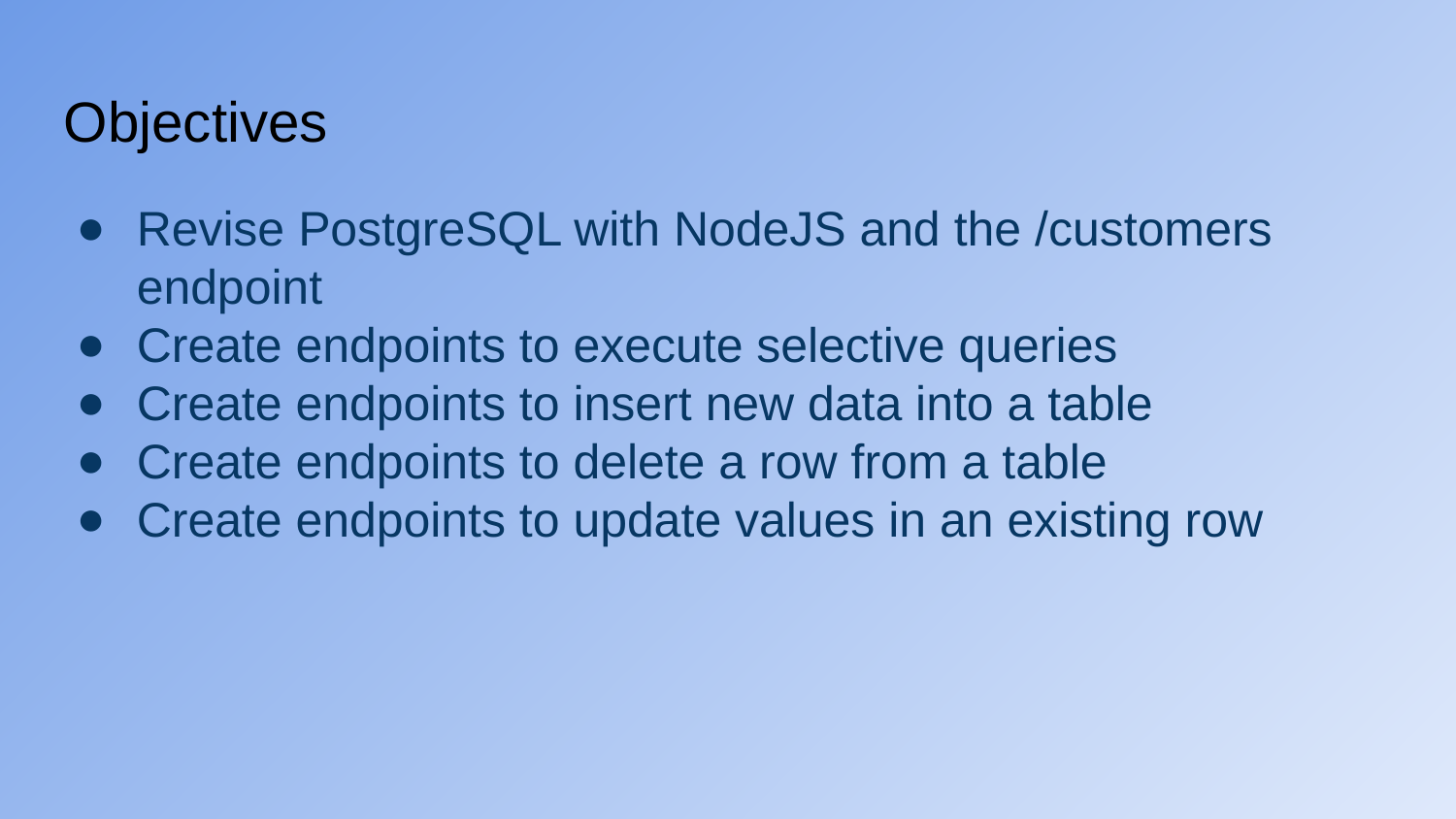

Objectives
Revise PostgreSQL with NodeJS and the /customers endpoint
Create endpoints to execute selective queries
Create endpoints to insert new data into a table
Create endpoints to delete a row from a table
Create endpoints to update values in an existing row